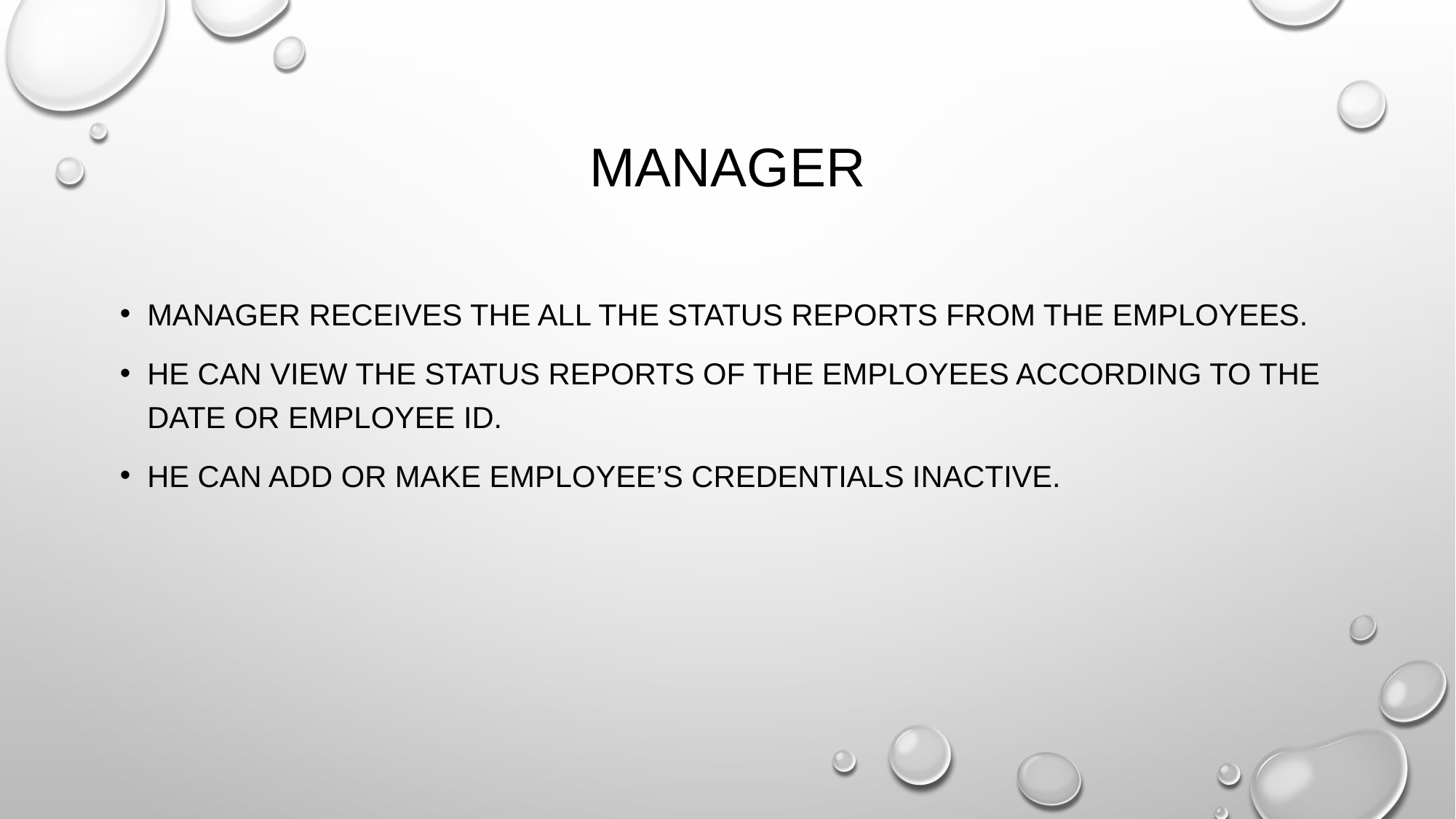

# MANAGER
Manager receives the all the status reports from the employees.
He can view the status reports of the employees according to the date or employee id.
He can add or make employee’s credentials inactive.